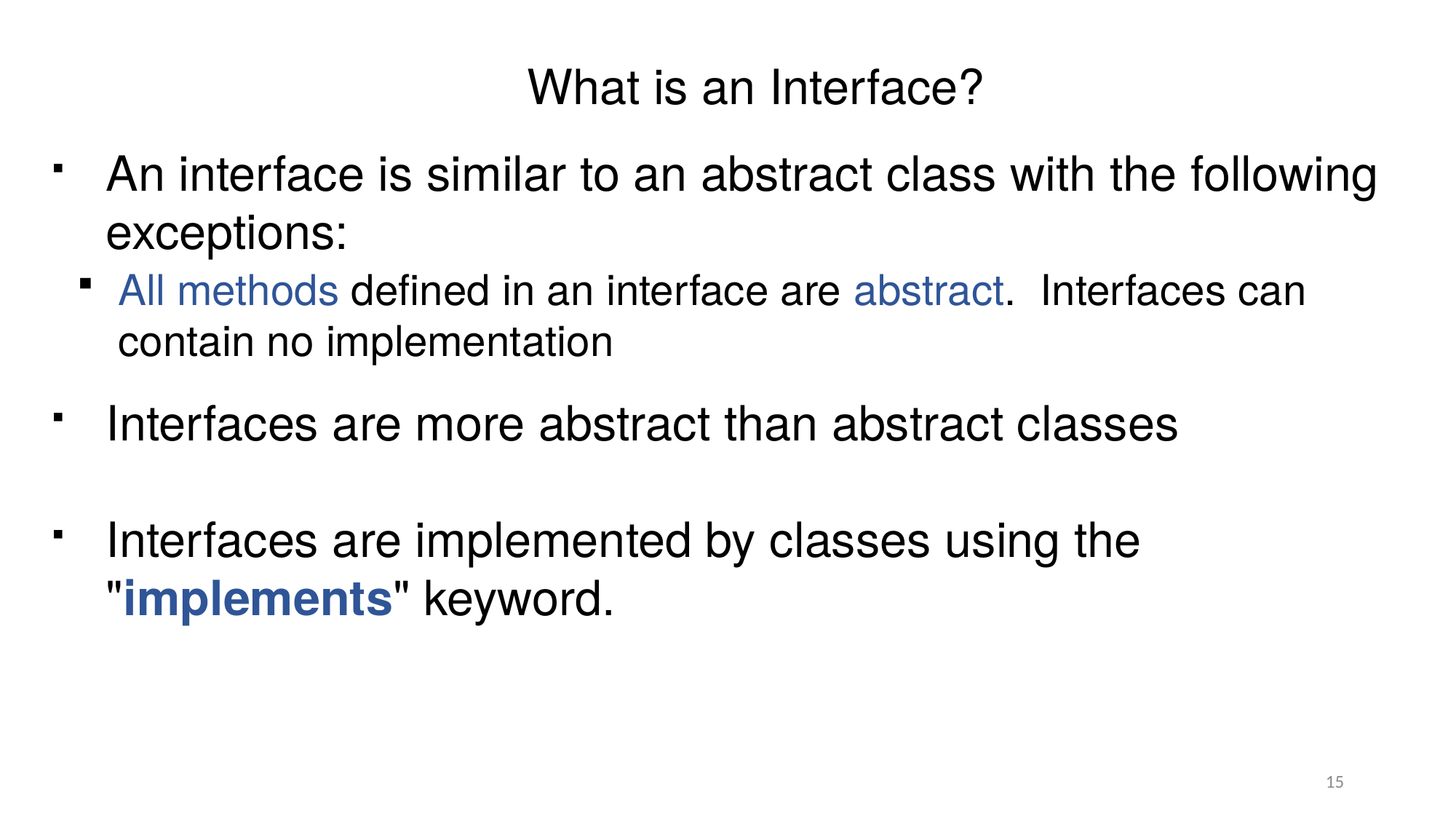

What is an Interface?
An interface is similar to an abstract class with the following exceptions:
All methods defined in an interface are abstract.  Interfaces can contain no implementation

Interfaces are more abstract than abstract classes

Interfaces are implemented by classes using the "implements" keyword.
15